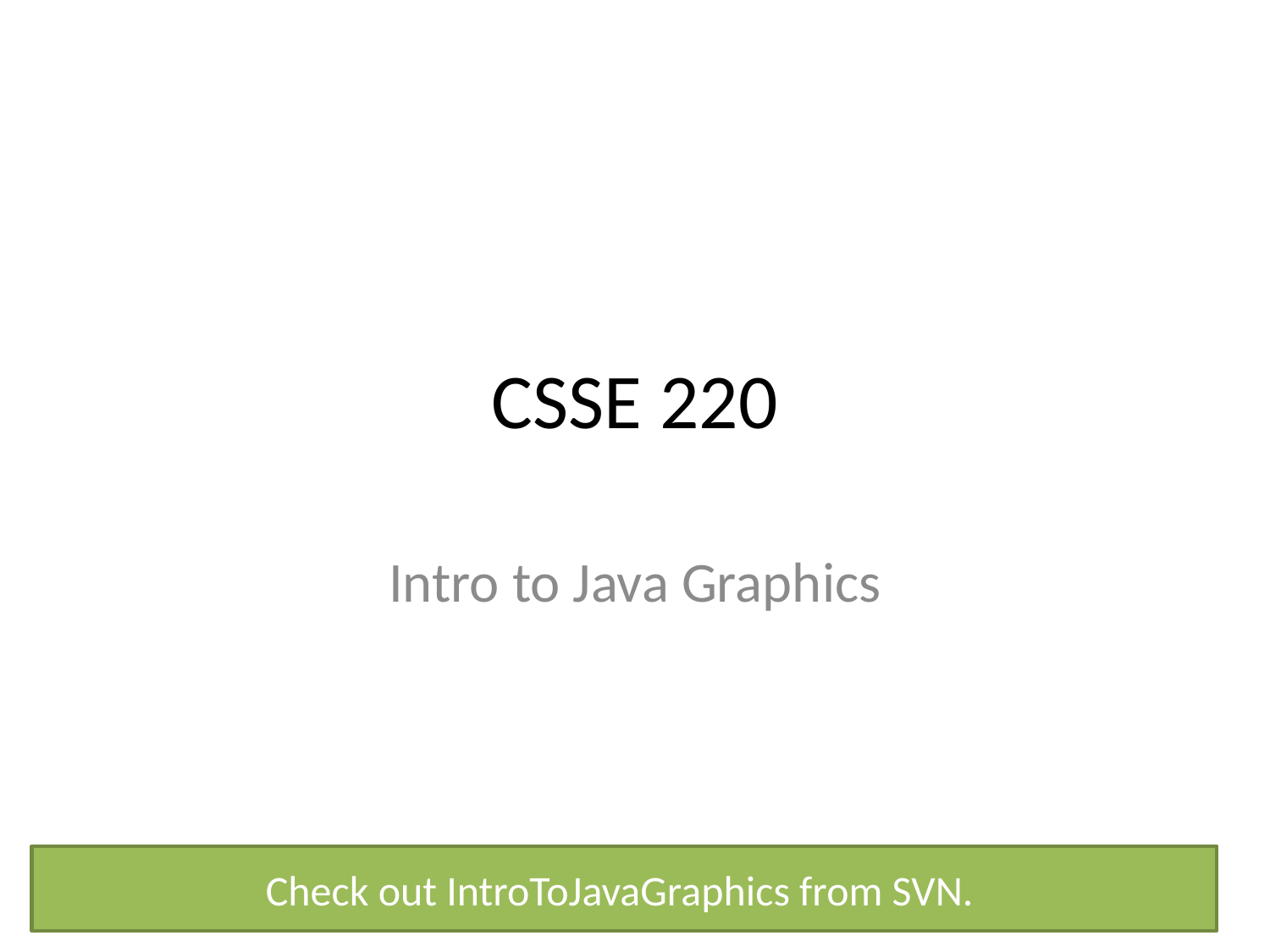

CSSE 220
Intro to Java Graphics
Check out IntroToJavaGraphics from SVN.